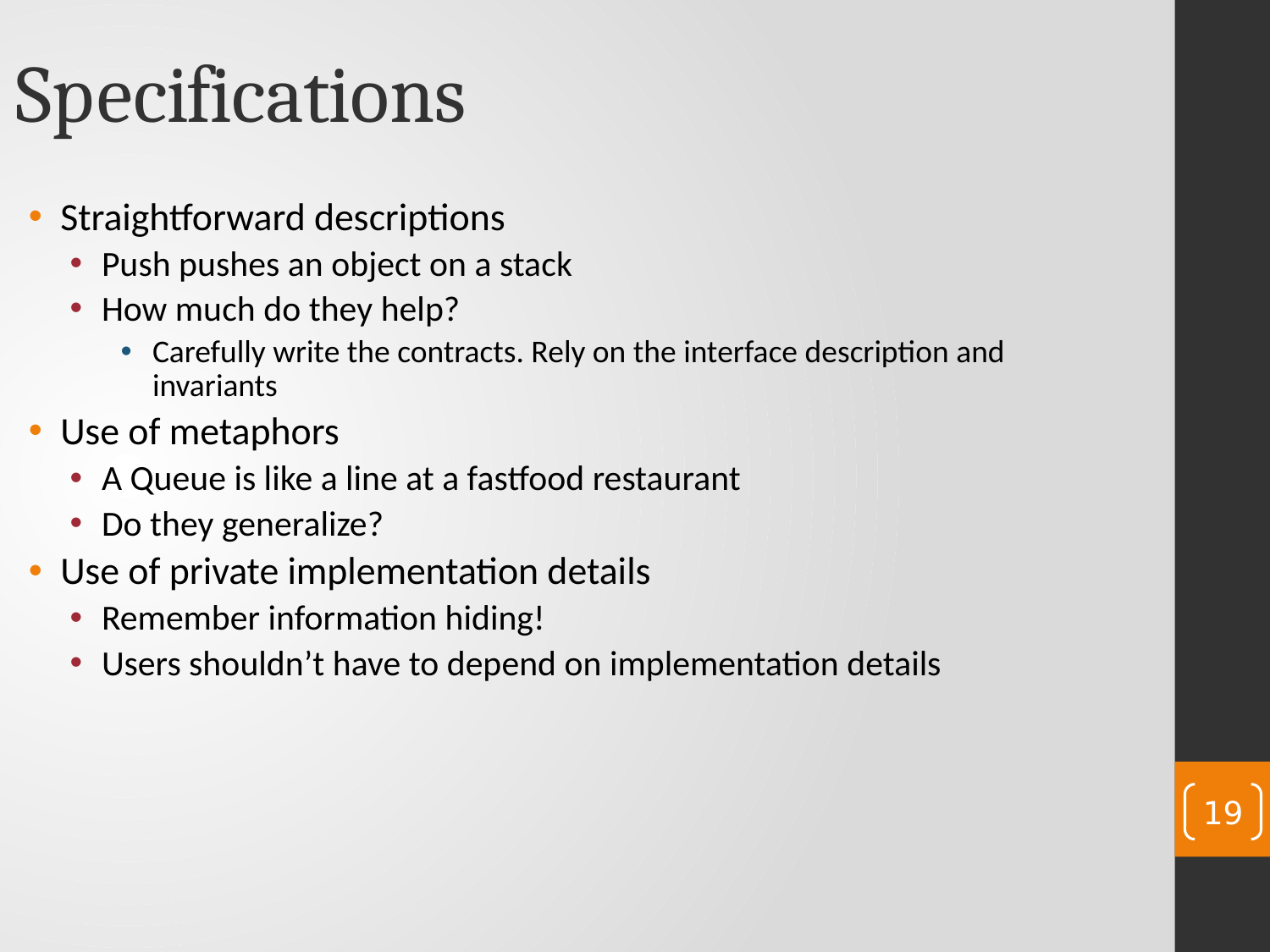

Specifications
Straightforward descriptions
Push pushes an object on a stack
How much do they help?
Carefully write the contracts. Rely on the interface description and invariants
Use of metaphors
A Queue is like a line at a fastfood restaurant
Do they generalize?
Use of private implementation details
Remember information hiding!
Users shouldn’t have to depend on implementation details
19